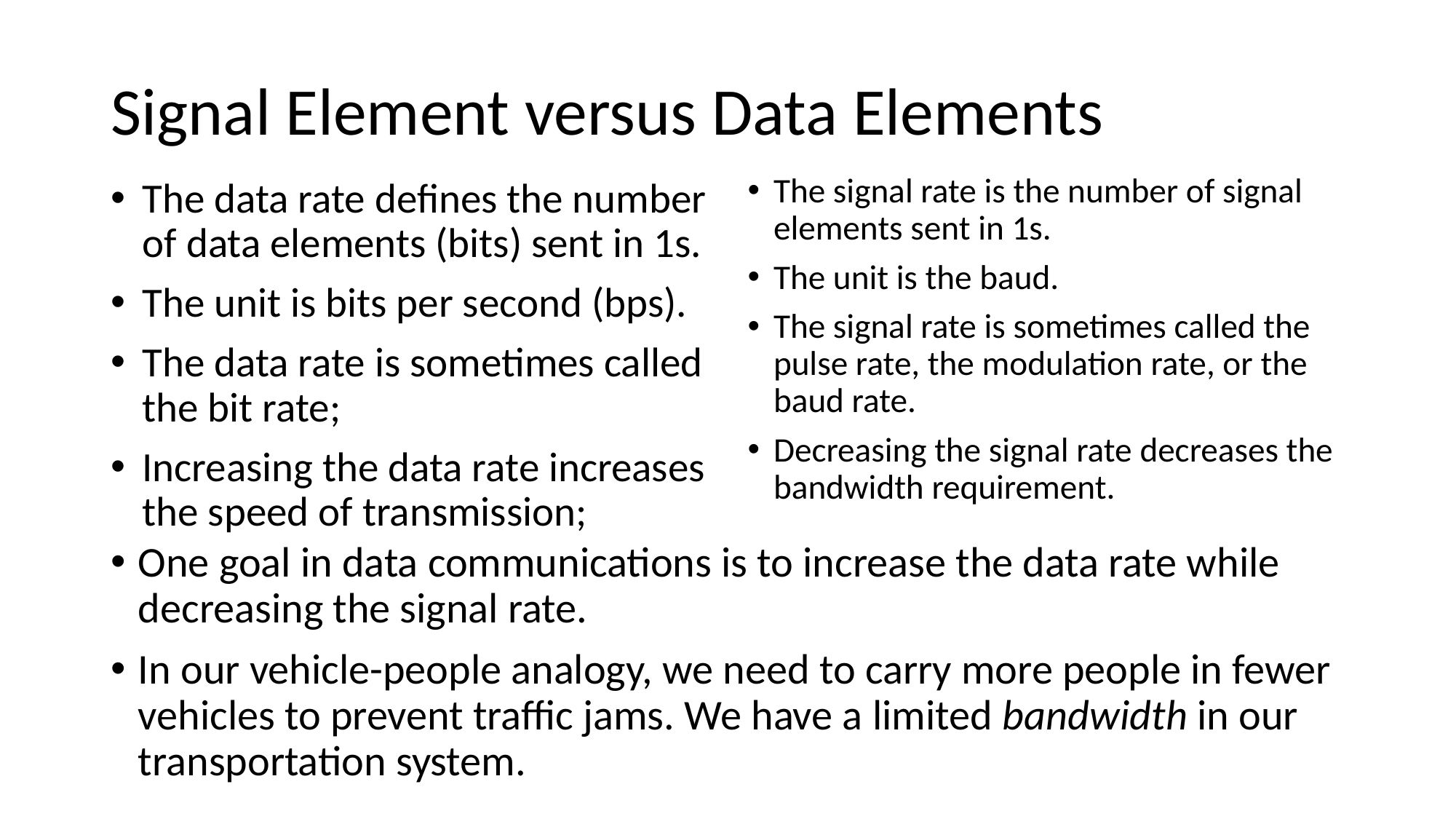

# Signal Element versus Data Elements
The signal rate is the number of signal elements sent in 1s.
The unit is the baud.
The signal rate is sometimes called the pulse rate, the modulation rate, or the baud rate.
Decreasing the signal rate decreases the bandwidth requirement.

The data rate defines the number of data elements (bits) sent in 1s.
The unit is bits per second (bps).
The data rate is sometimes called the bit rate;
Increasing the data rate increases the speed of transmission;

One goal in data communications is to increase the data rate while decreasing the signal rate.
In our vehicle-people analogy, we need to carry more people in fewer vehicles to prevent traffic jams. We have a limited bandwidth in our transportation system.